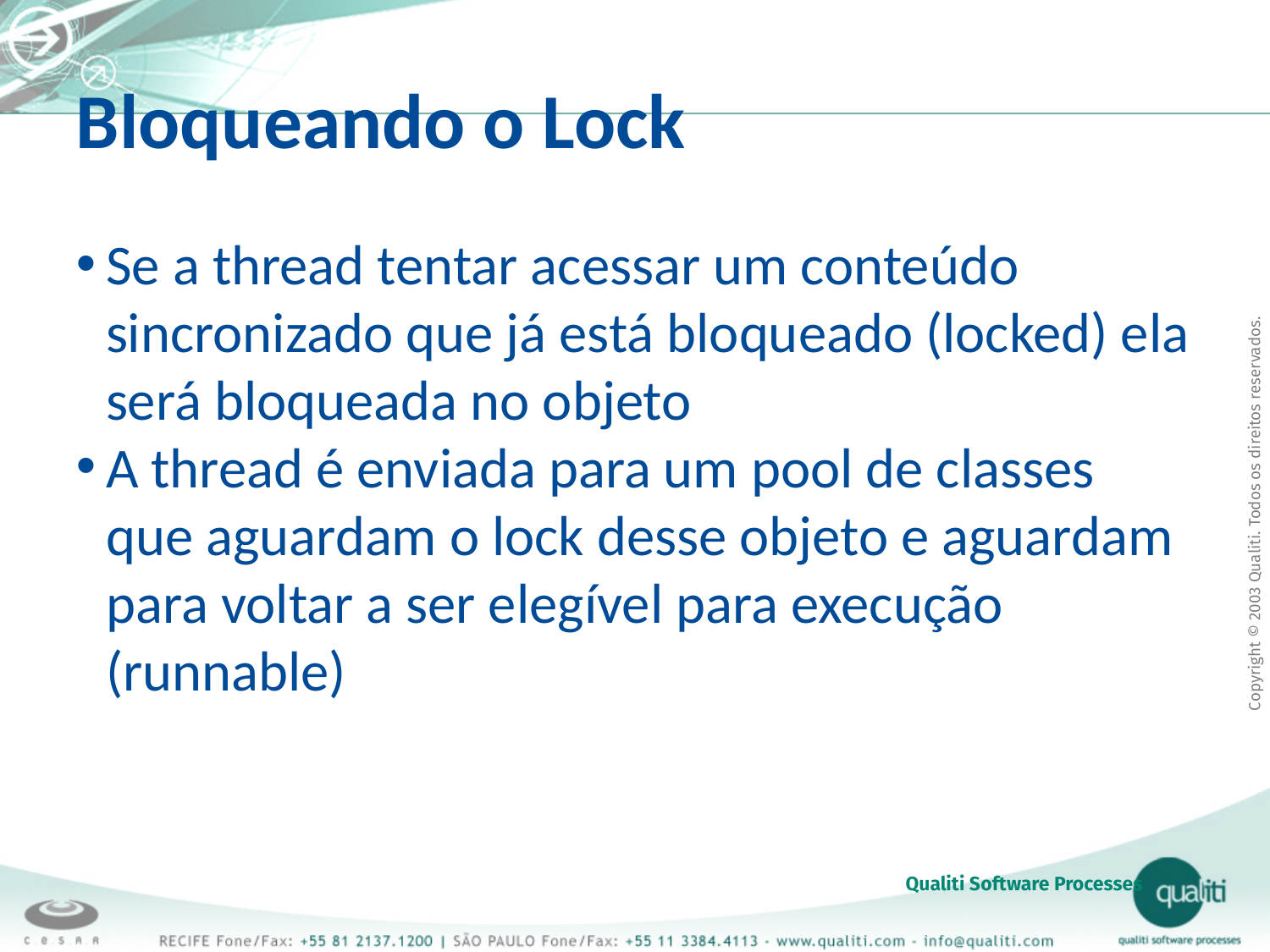

Bloqueando o Lock
Se a thread tentar acessar um conteúdo sincronizado que já está bloqueado (locked) ela será bloqueada no objeto
A thread é enviada para um pool de classes que aguardam o lock desse objeto e aguardam para voltar a ser elegível para execução (runnable)